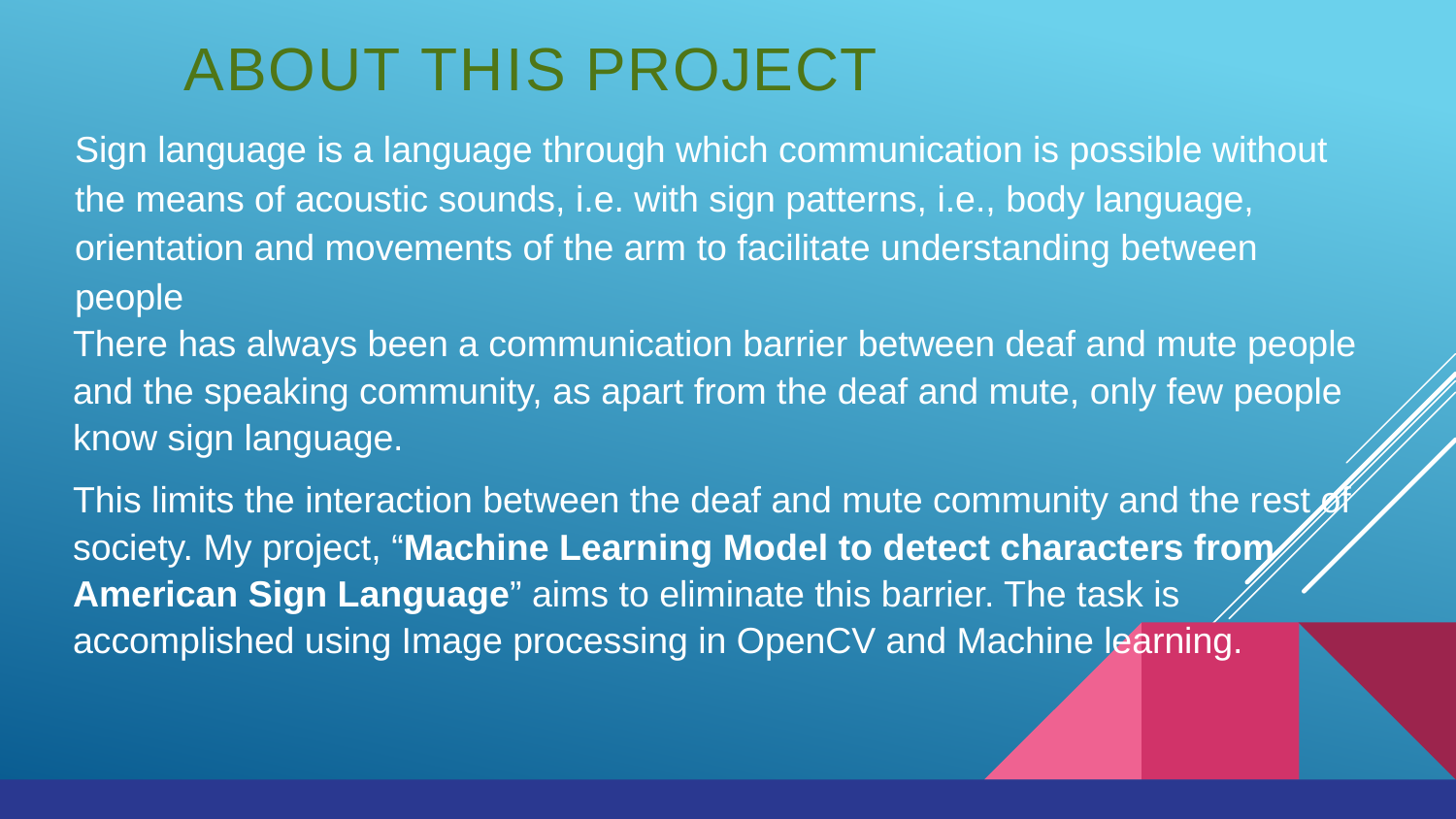

# About this Project
Sign language is a language through which communication is possible without the means of acoustic sounds, i.e. with sign patterns, i.e., body language, orientation and movements of the arm to facilitate understanding between people
There has always been a communication barrier between deaf and mute people and the speaking community, as apart from the deaf and mute, only few people know sign language.
This limits the interaction between the deaf and mute community and the rest of society. My project, “Machine Learning Model to detect characters from American Sign Language” aims to eliminate this barrier. The task is accomplished using Image processing in OpenCV and Machine learning.